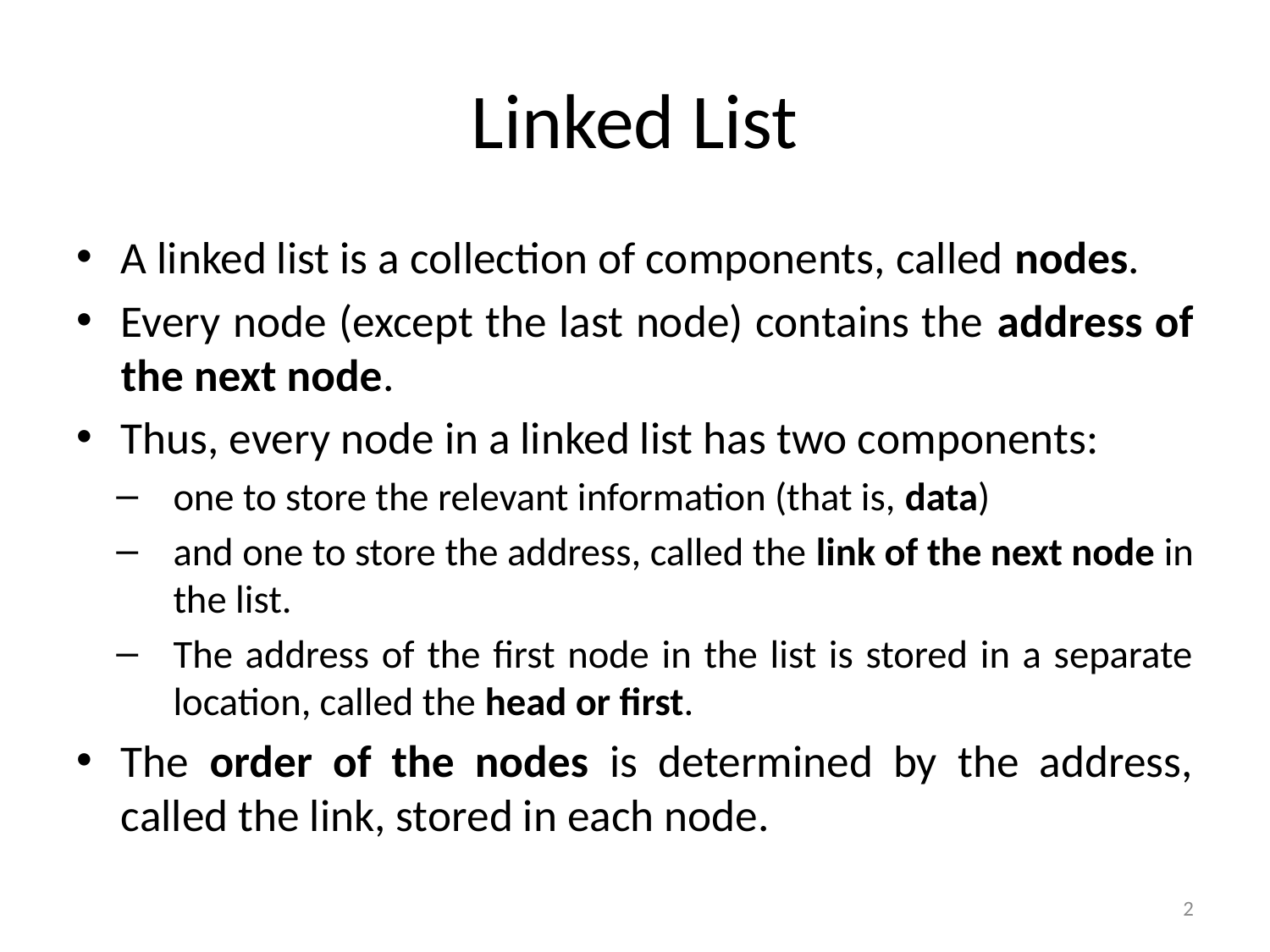

# Linked List
A linked list is a collection of components, called nodes.
Every node (except the last node) contains the address of the next node.
Thus, every node in a linked list has two components:
one to store the relevant information (that is, data)
and one to store the address, called the link of the next node in the list.
The address of the first node in the list is stored in a separate location, called the head or first.
The order of the nodes is determined by the address, called the link, stored in each node.
2